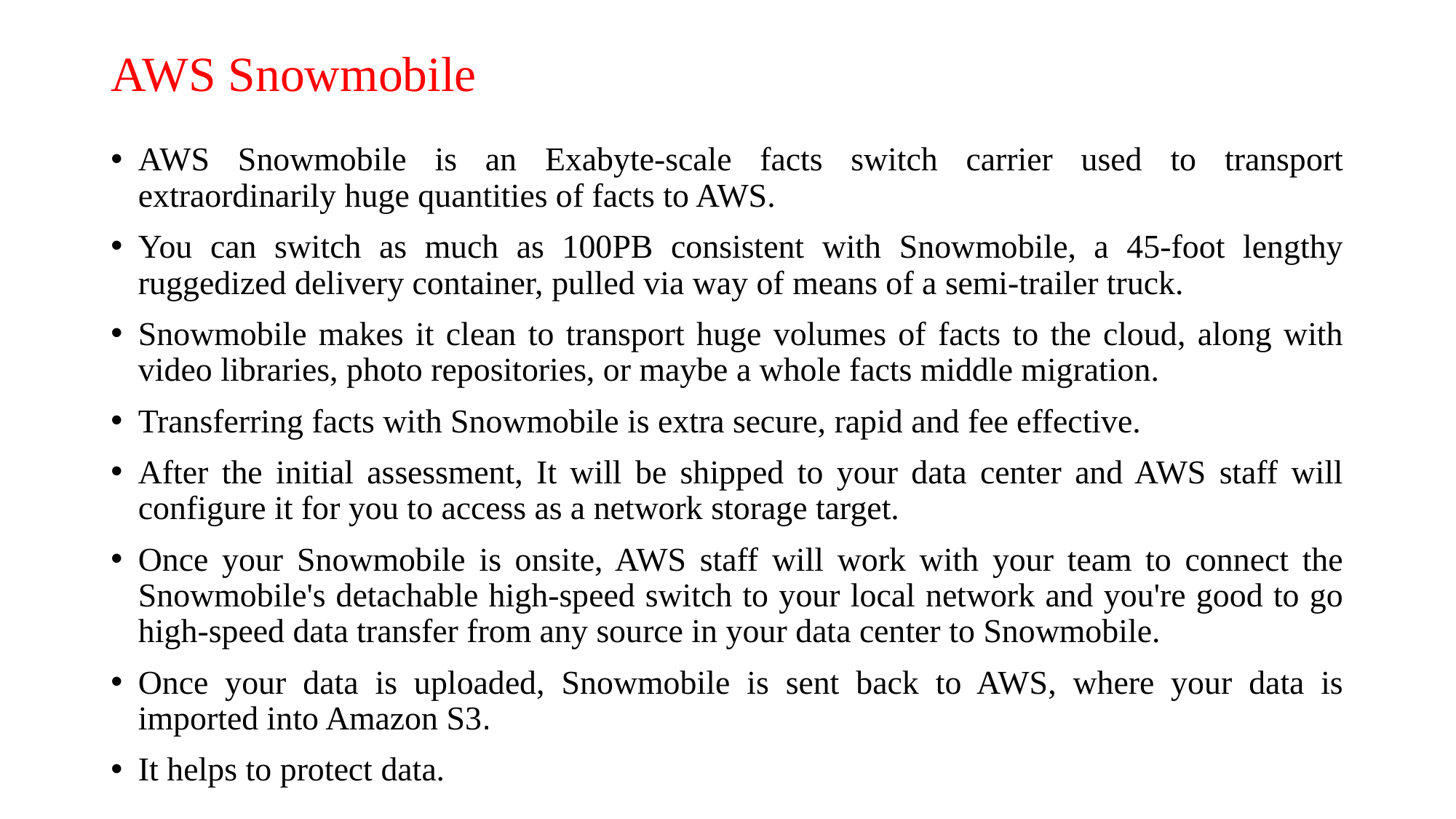

# AWS Snowmobile
AWS Snowmobile is an Exabyte-scale facts switch carrier used to transport extraordinarily huge quantities of facts to AWS.
You can switch as much as 100PB consistent with Snowmobile, a 45-foot lengthy ruggedized delivery container, pulled via way of means of a semi-trailer truck.
Snowmobile makes it clean to transport huge volumes of facts to the cloud, along with video libraries, photo repositories, or maybe a whole facts middle migration.
Transferring facts with Snowmobile is extra secure, rapid and fee effective.
After the initial assessment, It will be shipped to your data center and AWS staff will configure it for you to access as a network storage target.
Once your Snowmobile is onsite, AWS staff will work with your team to connect the Snowmobile's detachable high-speed switch to your local network and you're good to go high-speed data transfer from any source in your data center to Snowmobile.
Once your data is uploaded, Snowmobile is sent back to AWS, where your data is imported into Amazon S3.
It helps to protect data.